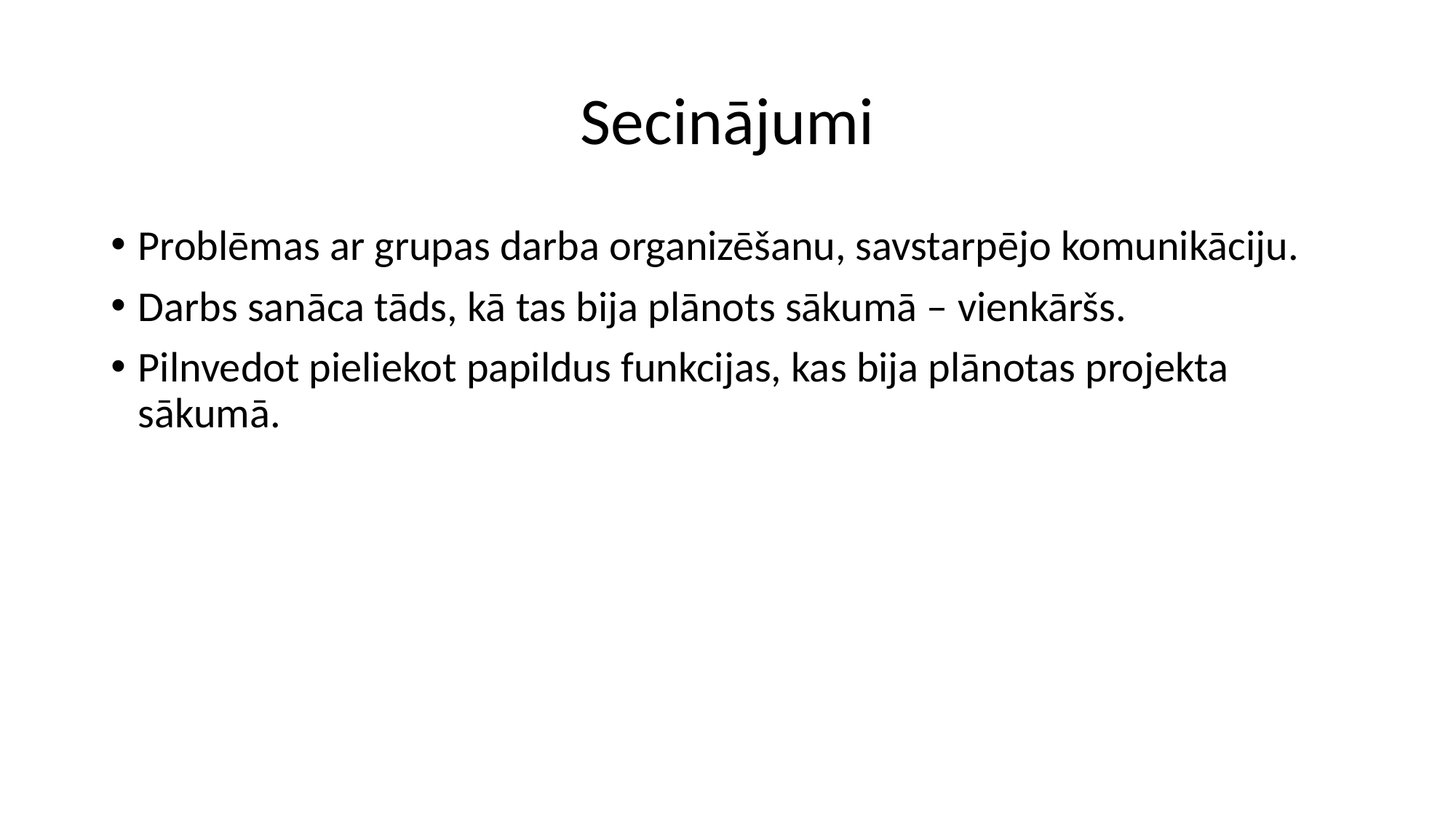

# Secinājumi
Problēmas ar grupas darba organizēšanu, savstarpējo komunikāciju.
Darbs sanāca tāds, kā tas bija plānots sākumā – vienkāršs.
Pilnvedot pieliekot papildus funkcijas, kas bija plānotas projekta sākumā.